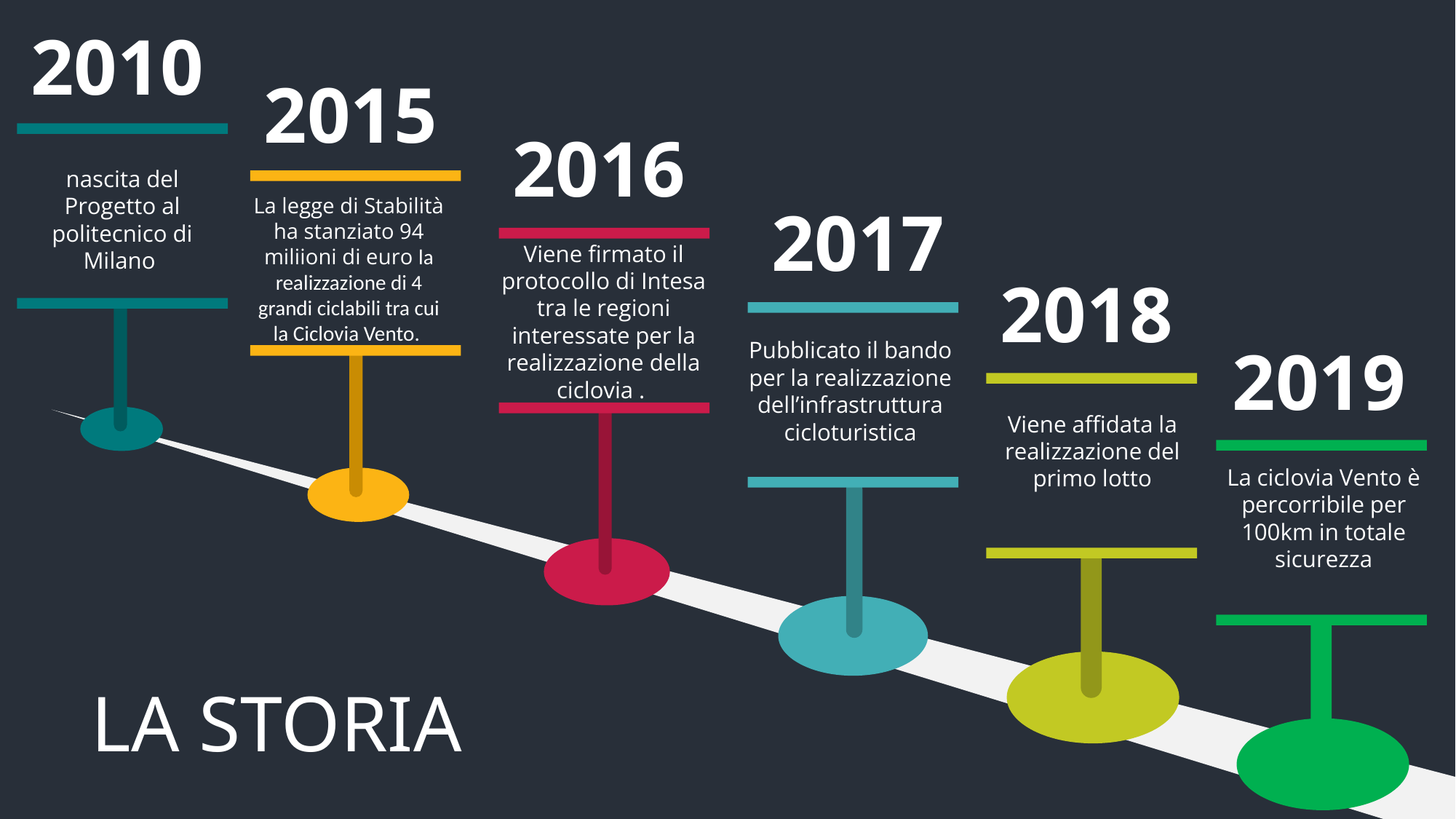

2010
2015
2016

nascita del Progetto al politecnico di Milano

La legge di Stabilità ha stanziato 94 miliioni di euro la realizzazione di 4 grandi ciclabili tra cui la Ciclovia Vento.
2017

Viene firmato il protocollo di Intesa tra le regioni interessate per la realizzazione della ciclovia .
2018

2019
Pubblicato il bando per la realizzazione dell’infrastruttura cicloturistica

Viene affidata la realizzazione del primo lotto

La ciclovia Vento è percorribile per 100km in totale sicurezza

LA STORIA